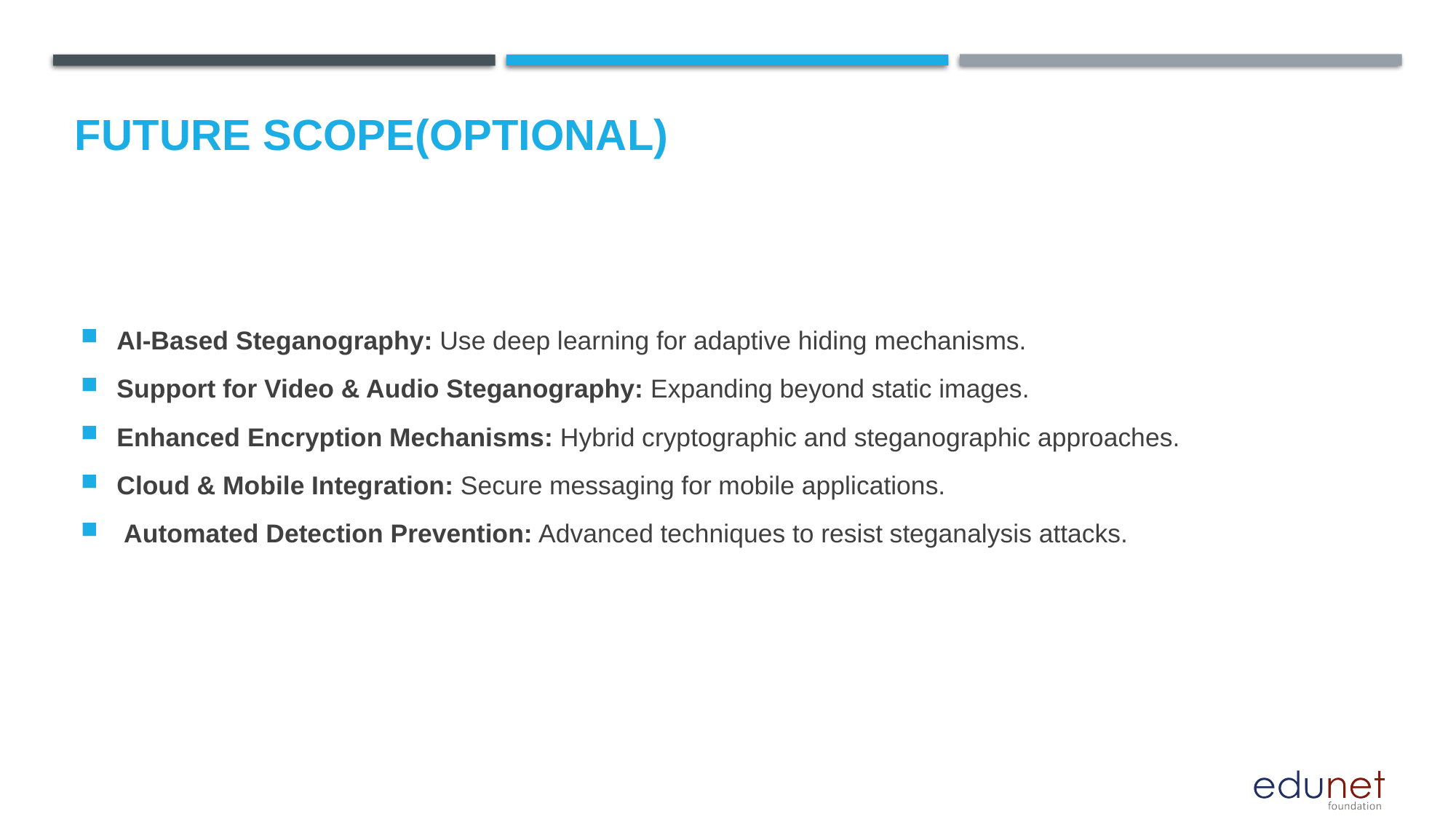

Future scope(optional)
AI-Based Steganography: Use deep learning for adaptive hiding mechanisms.
Support for Video & Audio Steganography: Expanding beyond static images.
Enhanced Encryption Mechanisms: Hybrid cryptographic and steganographic approaches.
Cloud & Mobile Integration: Secure messaging for mobile applications.
 Automated Detection Prevention: Advanced techniques to resist steganalysis attacks.